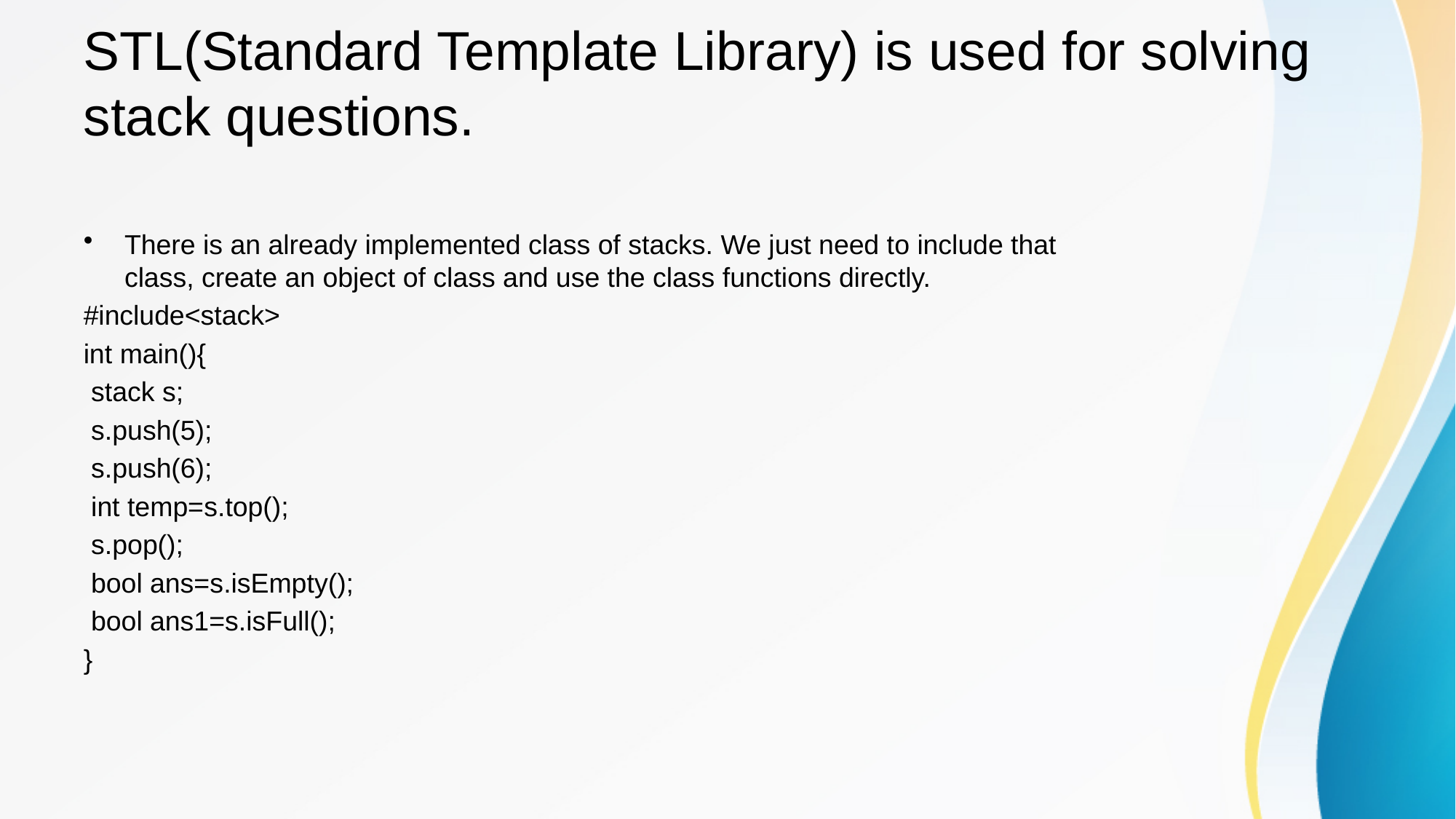

# STL(Standard Template Library) is used for solving stack questions.
There is an already implemented class of stacks. We just need to include that class, create an object of class and use the class functions directly.
#include<stack>
int main(){
 stack s;
 s.push(5);
 s.push(6);
 int temp=s.top();
 s.pop();
 bool ans=s.isEmpty();
 bool ans1=s.isFull();
}